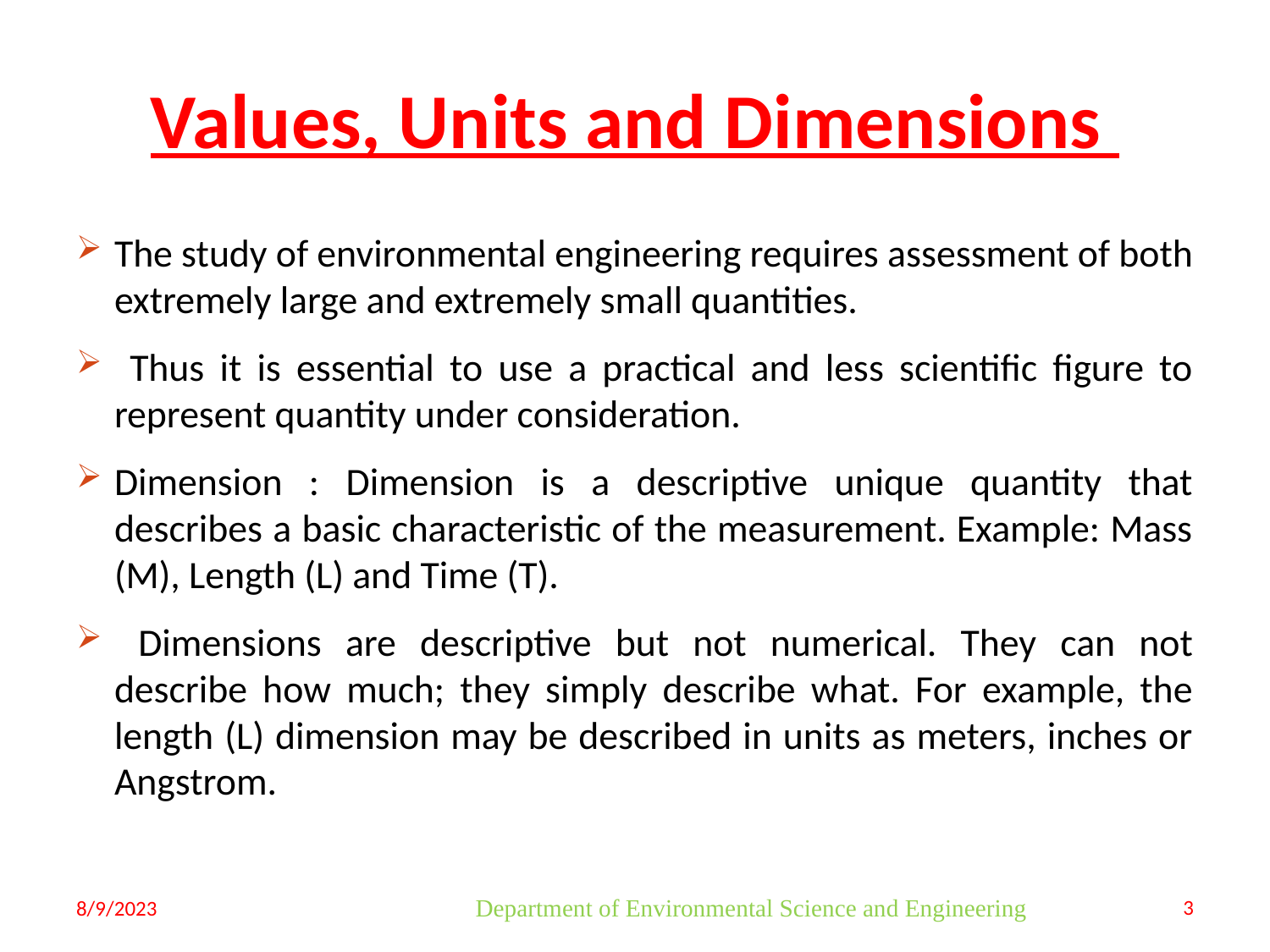

# Values, Units and Dimensions
The study of environmental engineering requires assessment of both extremely large and extremely small quantities.
 Thus it is essential to use a practical and less scientific figure to represent quantity under consideration.
Dimension : Dimension is a descriptive unique quantity that describes a basic characteristic of the measurement. Example: Mass (M), Length (L) and Time (T).
 Dimensions are descriptive but not numerical. They can not describe how much; they simply describe what. For example, the length (L) dimension may be described in units as meters, inches or Angstrom.

8/9/2023
Department of Environmental Science and Engineering
3